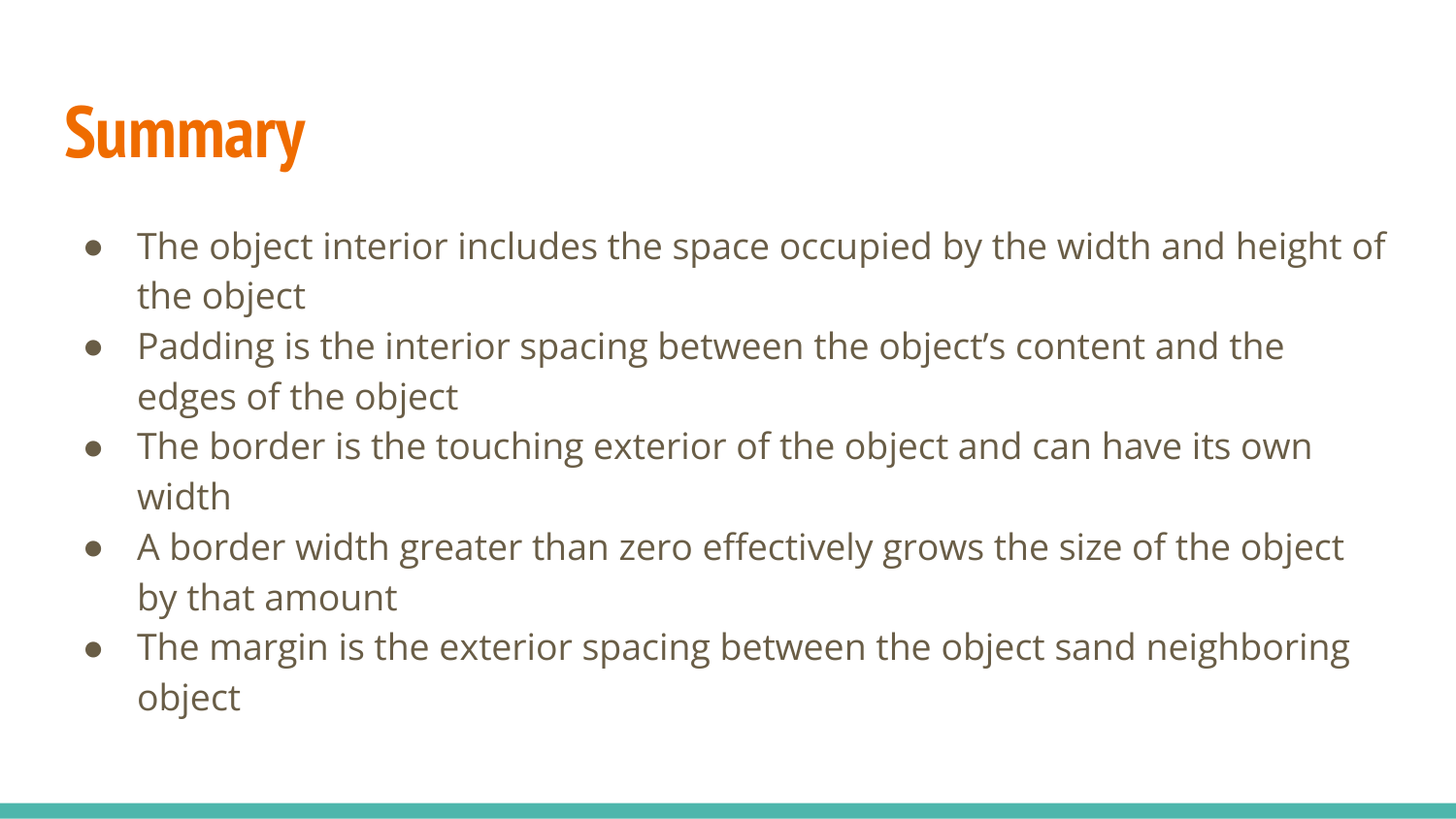

# Summary
The object interior includes the space occupied by the width and height of the object
Padding is the interior spacing between the object’s content and the edges of the object
The border is the touching exterior of the object and can have its own width
A border width greater than zero effectively grows the size of the object by that amount
The margin is the exterior spacing between the object sand neighboring object